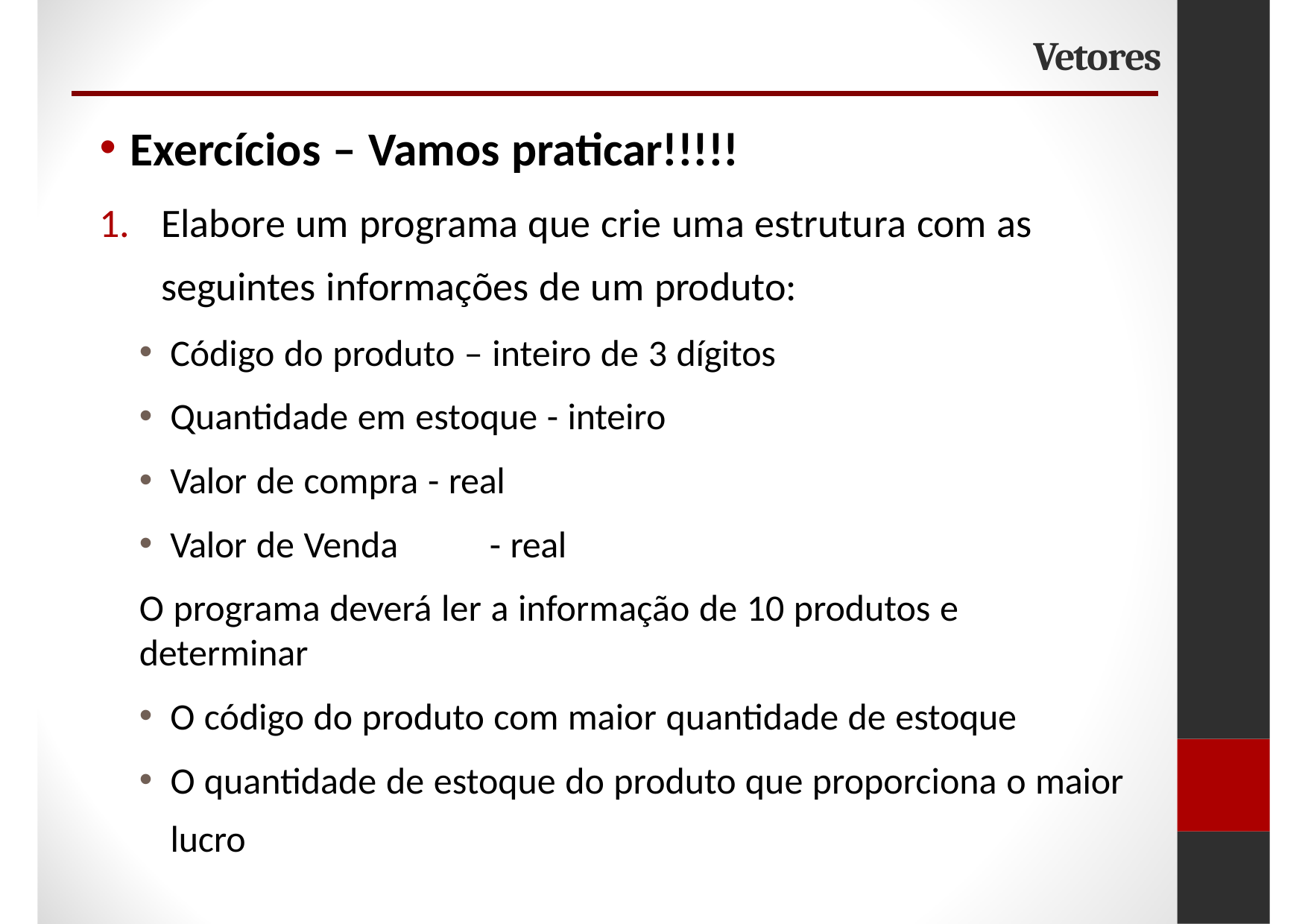

# Vetores
Exercícios – Vamos praticar!!!!!
Elabore um programa que crie uma estrutura com as seguintes informações de um produto:
Código do produto – inteiro de 3 dígitos
Quantidade em estoque - inteiro
Valor de compra - real
Valor de Venda	- real
O programa deverá ler a informação de 10 produtos e determinar
O código do produto com maior quantidade de estoque
O quantidade de estoque do produto que proporciona o maior lucro